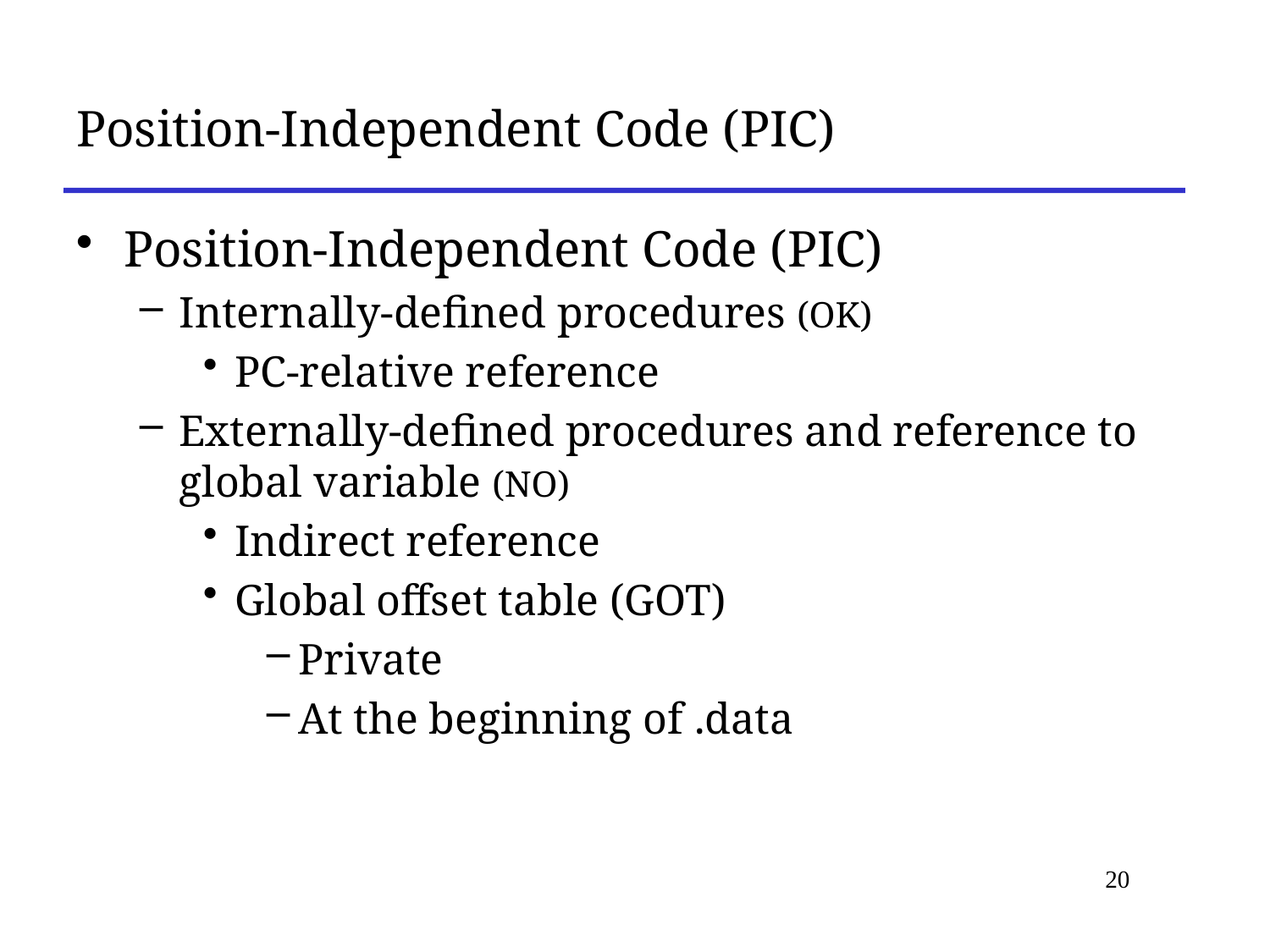

# Position-Independent Code (PIC)
Position-Independent Code (PIC)
Internally-defined procedures (OK)
PC-relative reference
Externally-defined procedures and reference to global variable (NO)
Indirect reference
Global offset table (GOT)
Private
At the beginning of .data
20